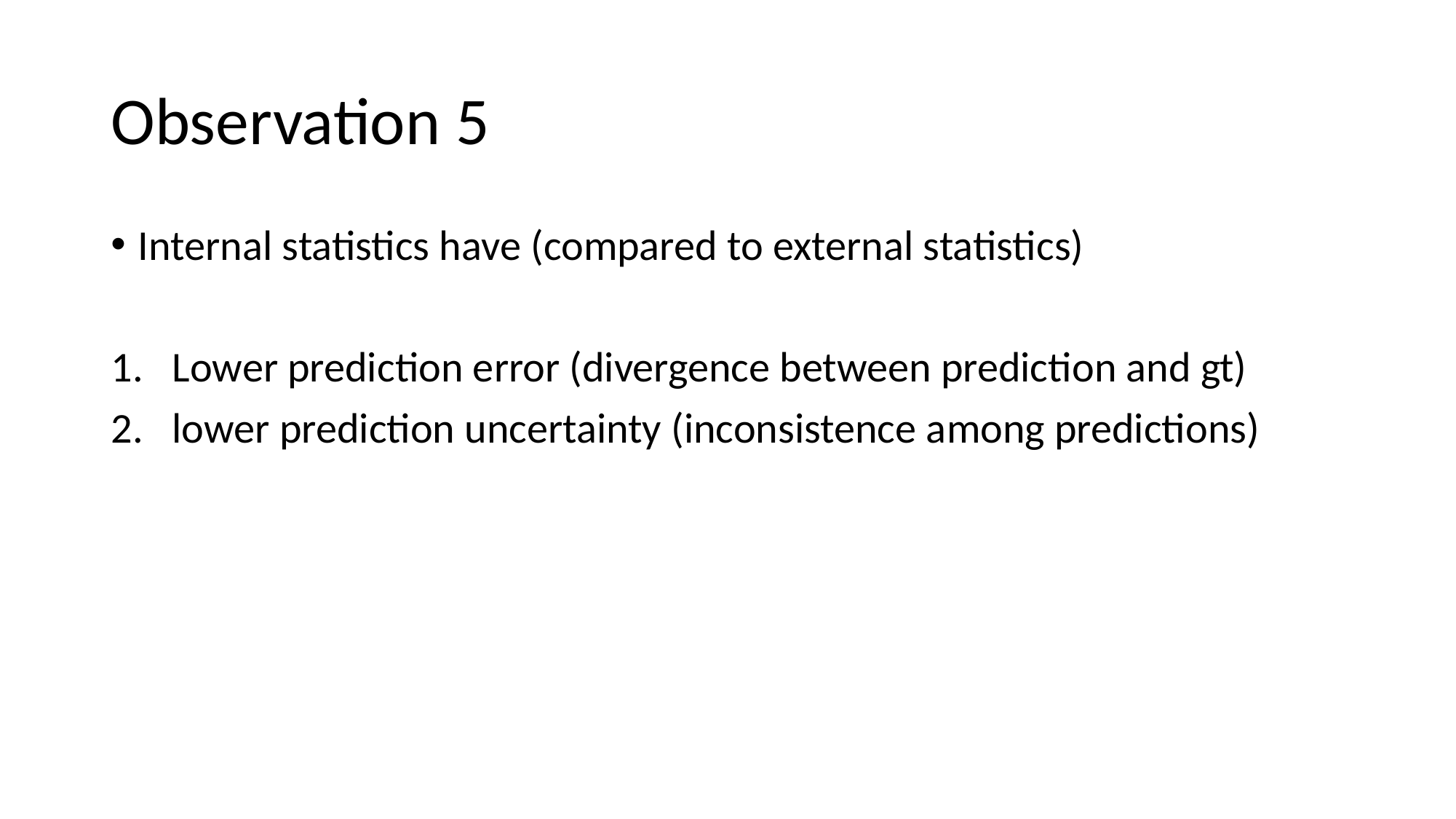

# Observation 5
Internal statistics have (compared to external statistics)

Lower prediction error (divergence between prediction and gt)
lower prediction uncertainty (inconsistence among predictions)